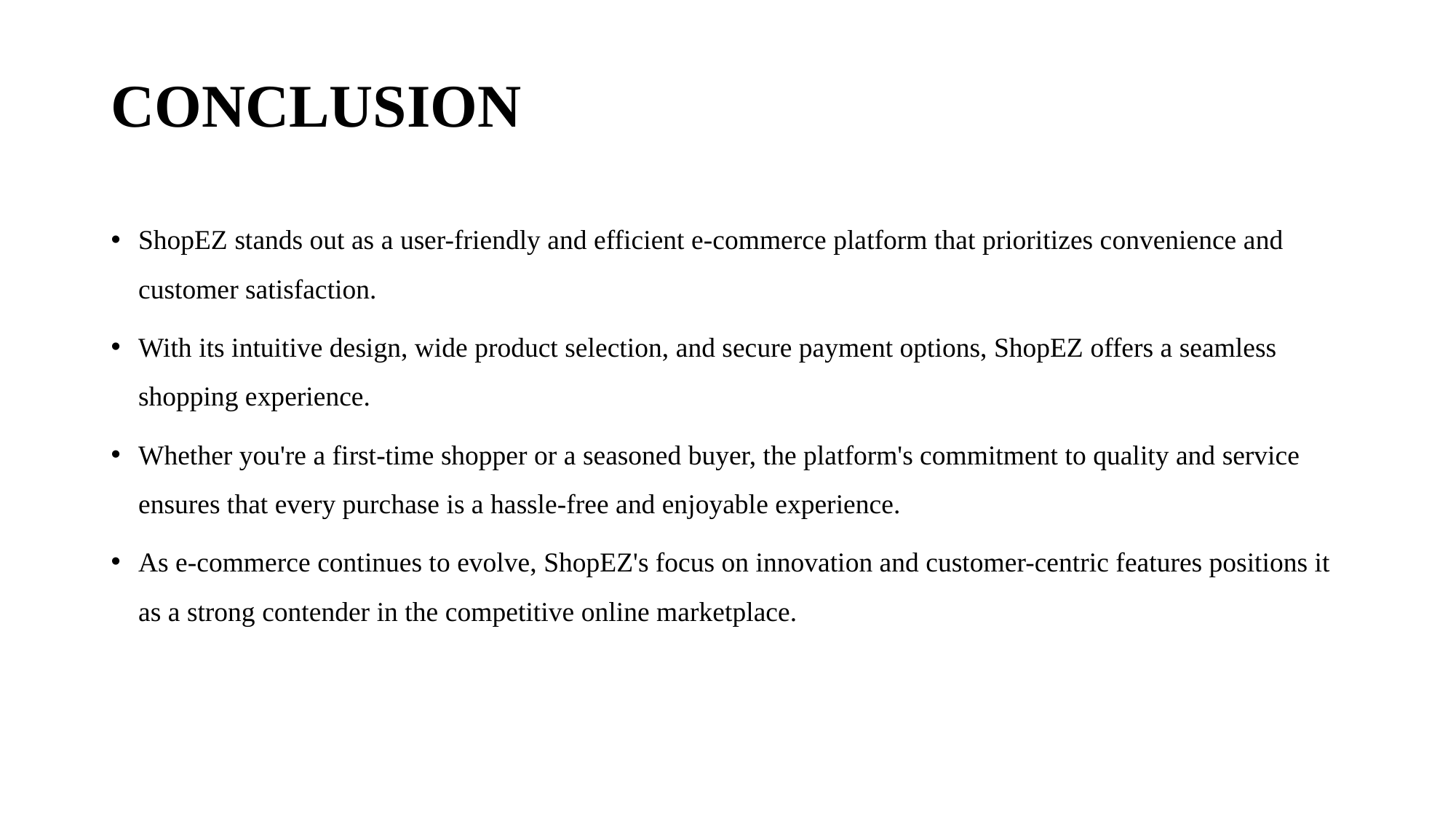

# CONCLUSION
ShopEZ stands out as a user-friendly and efficient e-commerce platform that prioritizes convenience and customer satisfaction.
With its intuitive design, wide product selection, and secure payment options, ShopEZ offers a seamless shopping experience.
Whether you're a first-time shopper or a seasoned buyer, the platform's commitment to quality and service ensures that every purchase is a hassle-free and enjoyable experience.
As e-commerce continues to evolve, ShopEZ's focus on innovation and customer-centric features positions it as a strong contender in the competitive online marketplace.